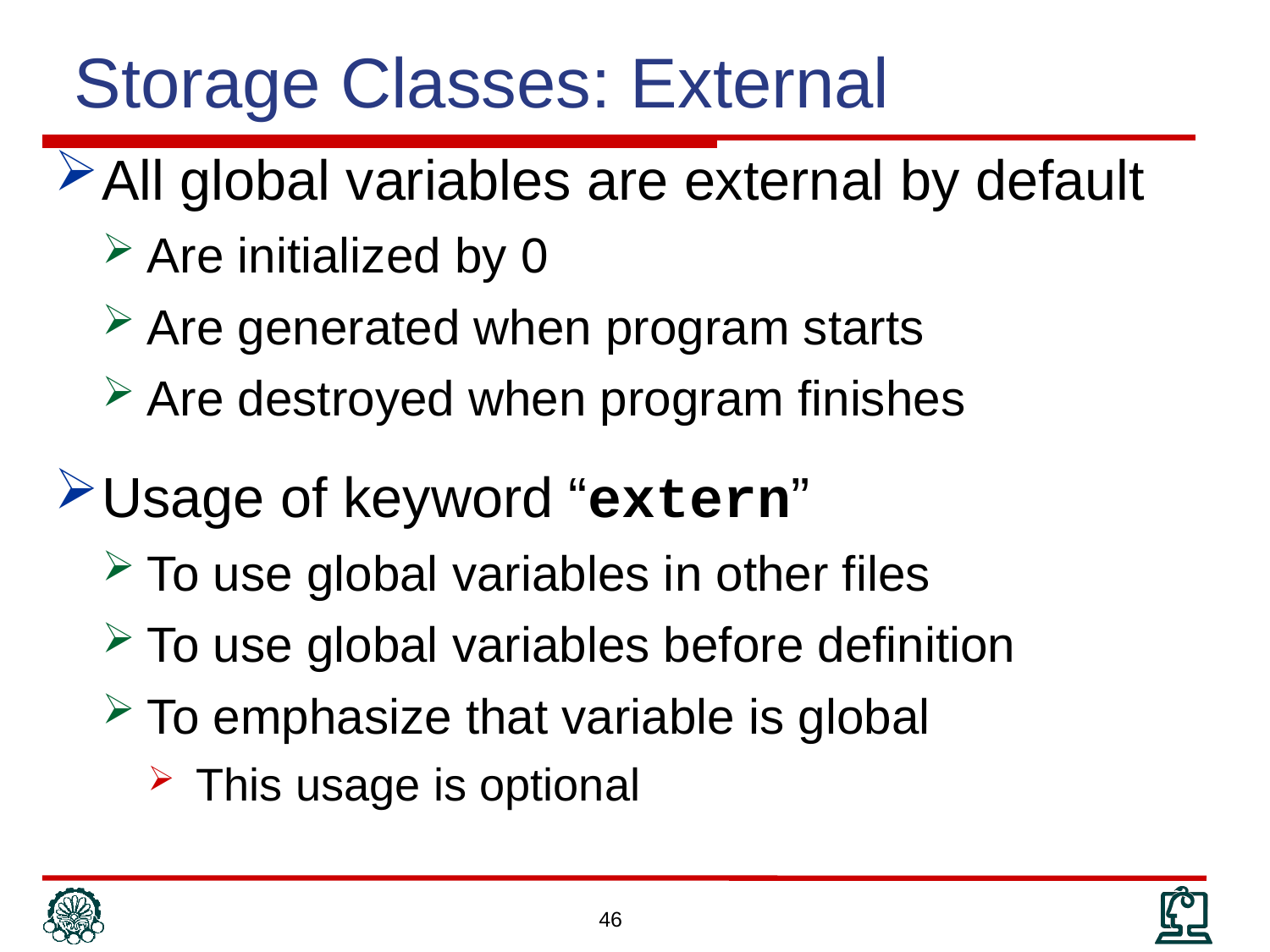

Storage Classes: External
All global variables are external by default
Are initialized by 0
Are generated when program starts
Are destroyed when program finishes
Usage of keyword “extern”
To use global variables in other files
To use global variables before definition
To emphasize that variable is global
This usage is optional

46